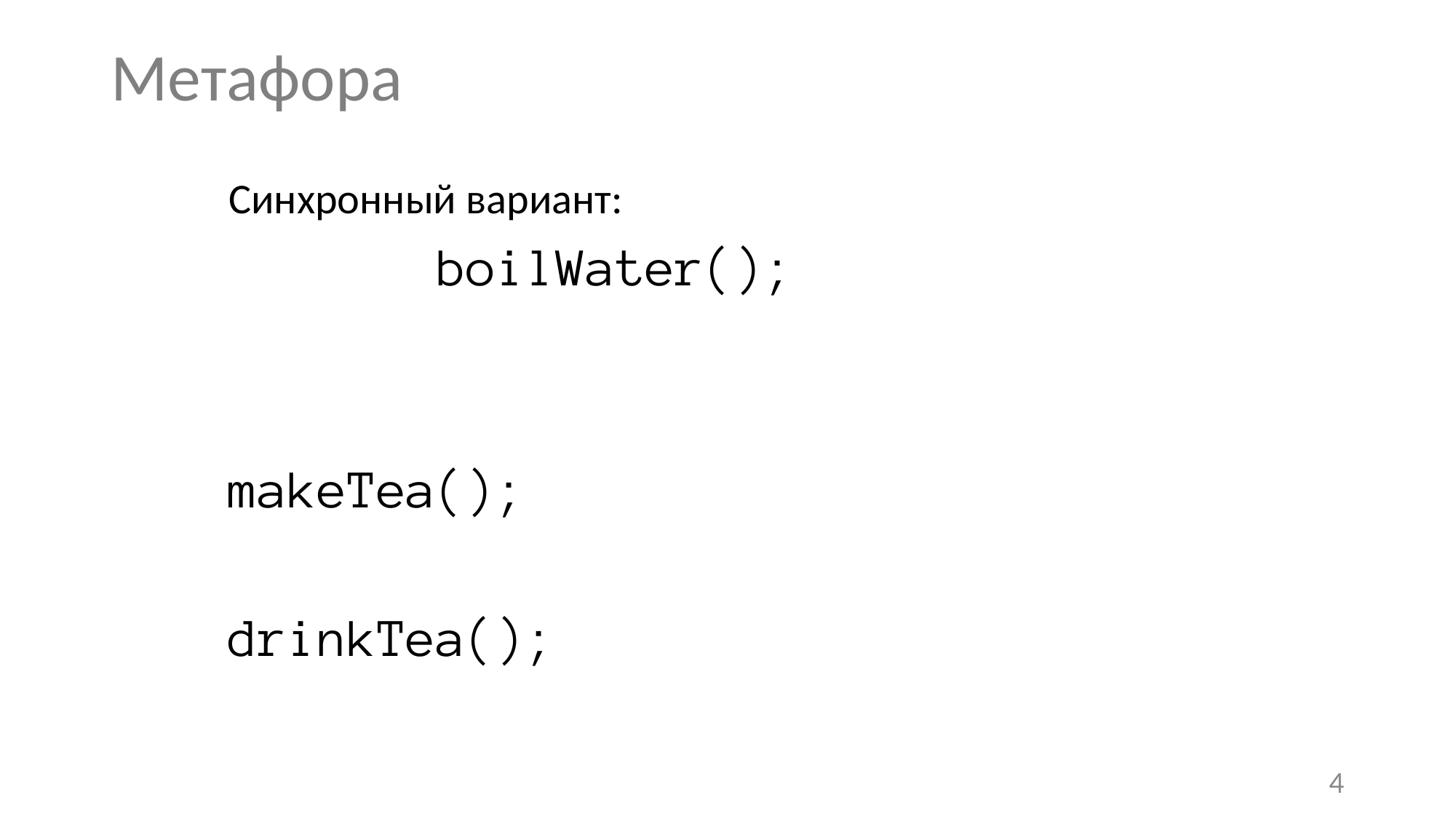

# Метафора
Синхронный вариант:
       boilWater();

makeTea();

drinkTea();
4